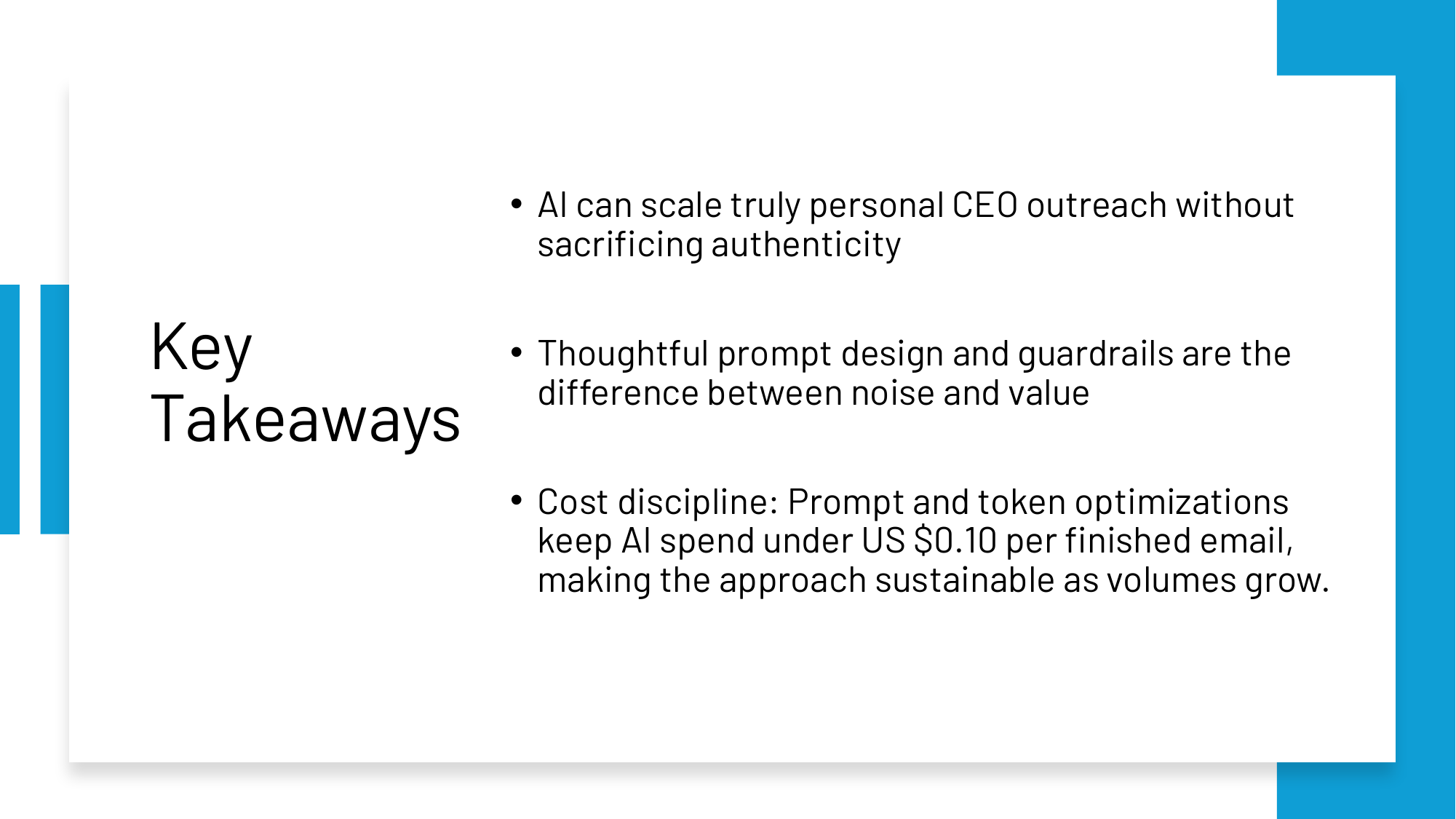

# Key Takeaways
AI can scale truly personal CEO outreach without sacrificing authenticity

Thoughtful prompt design and guardrails are the difference between noise and value

Cost discipline: Prompt and token optimizations keep AI spend under US $0.10 per finished email, making the approach sustainable as volumes grow.